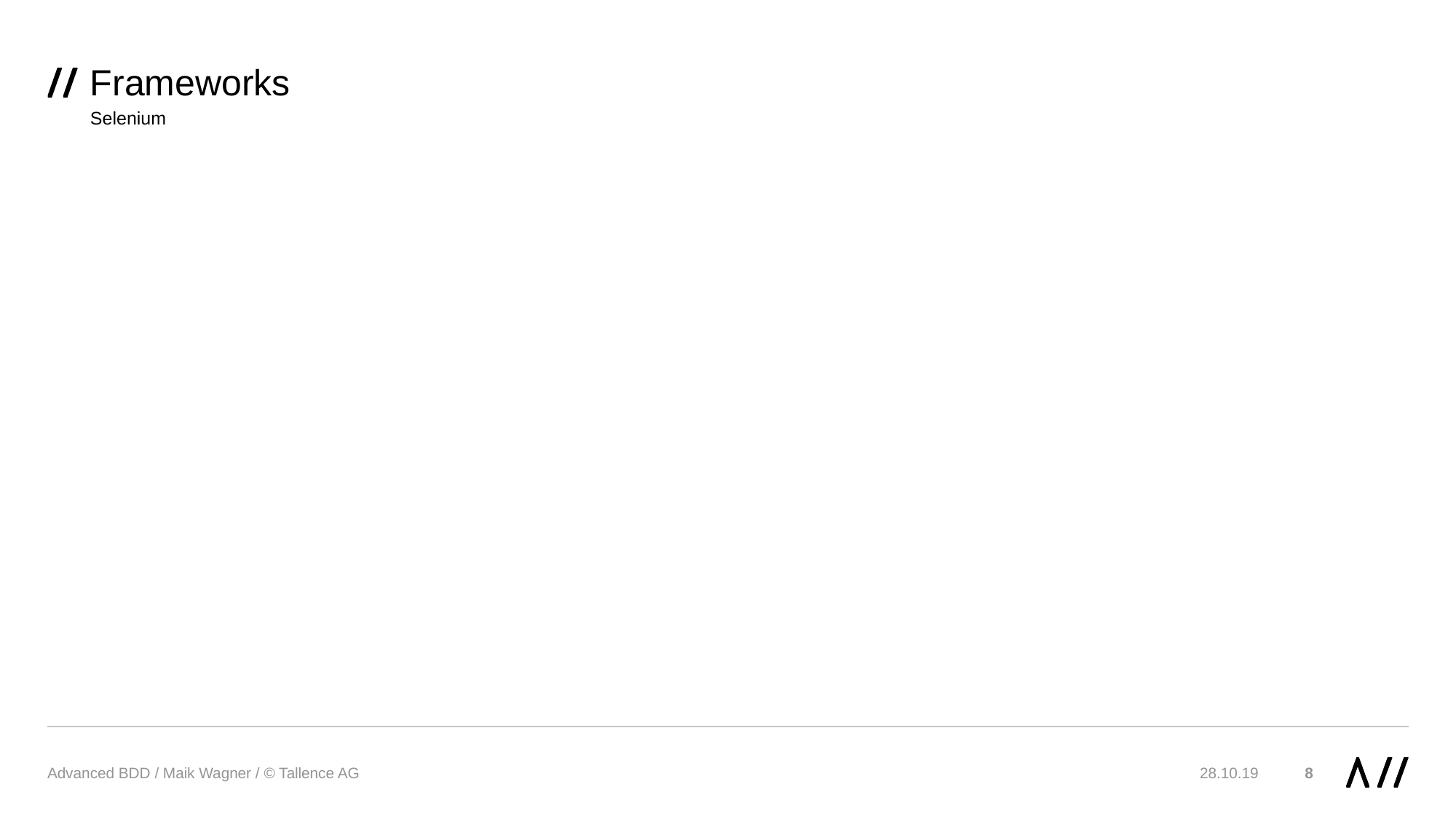

# Frameworks
Selenium

Advanced BDD / Maik Wagner / © Tallence AG
28.10.19
8